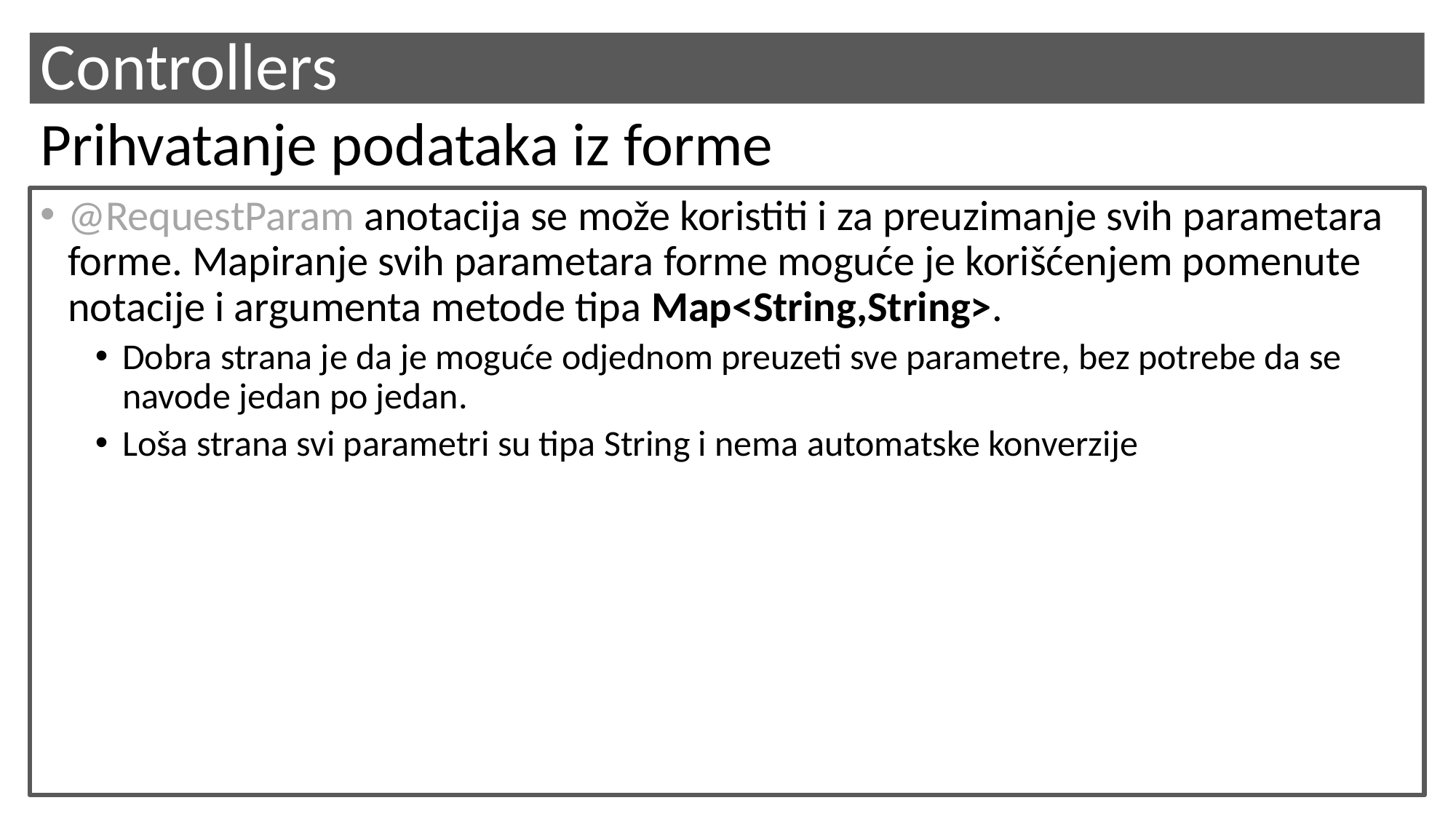

# Controllers
Prihvatanje podataka iz forme
@RequestParam anotacija se može koristiti i za preuzimanje svih parametara forme. Mapiranje svih parametara forme moguće je korišćenjem pomenute notacije i argumenta metode tipa Map<String,String>.
Dobra strana je da je moguće odjednom preuzeti sve parametre, bez potrebe da se navode jedan po jedan.
Loša strana svi parametri su tipa String i nema automatske konverzije